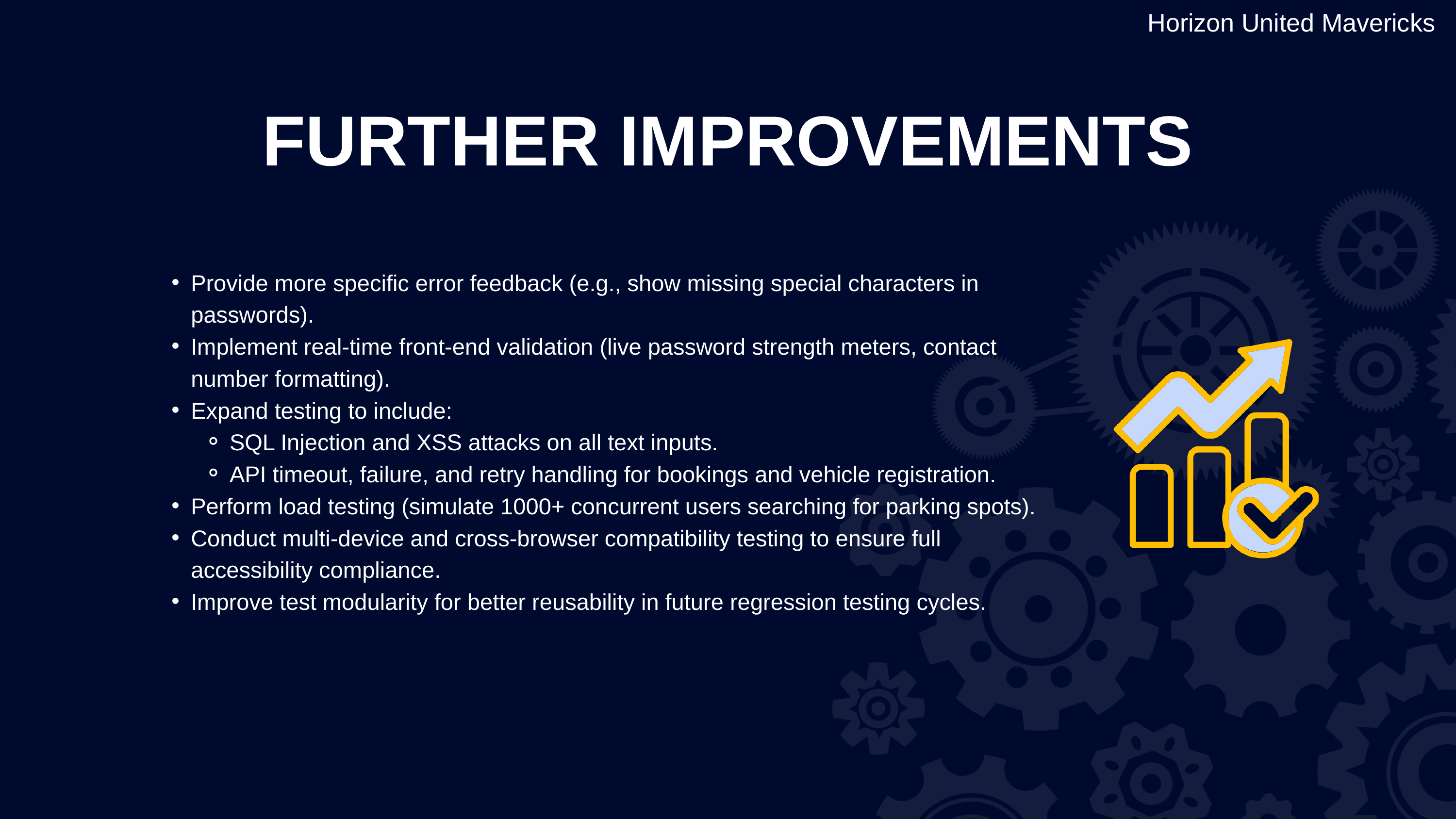

Horizon United Mavericks

FURTHER IMPROVEMENTS

Provide more specific error feedback (e.g., show missing special characters in passwords).
Implement real-time front-end validation (live password strength meters, contact number formatting).
Expand testing to include:
SQL Injection and XSS attacks on all text inputs.
API timeout, failure, and retry handling for bookings and vehicle registration.
Perform load testing (simulate 1000+ concurrent users searching for parking spots).
Conduct multi-device and cross-browser compatibility testing to ensure full accessibility compliance.
Improve test modularity for better reusability in future regression testing cycles.